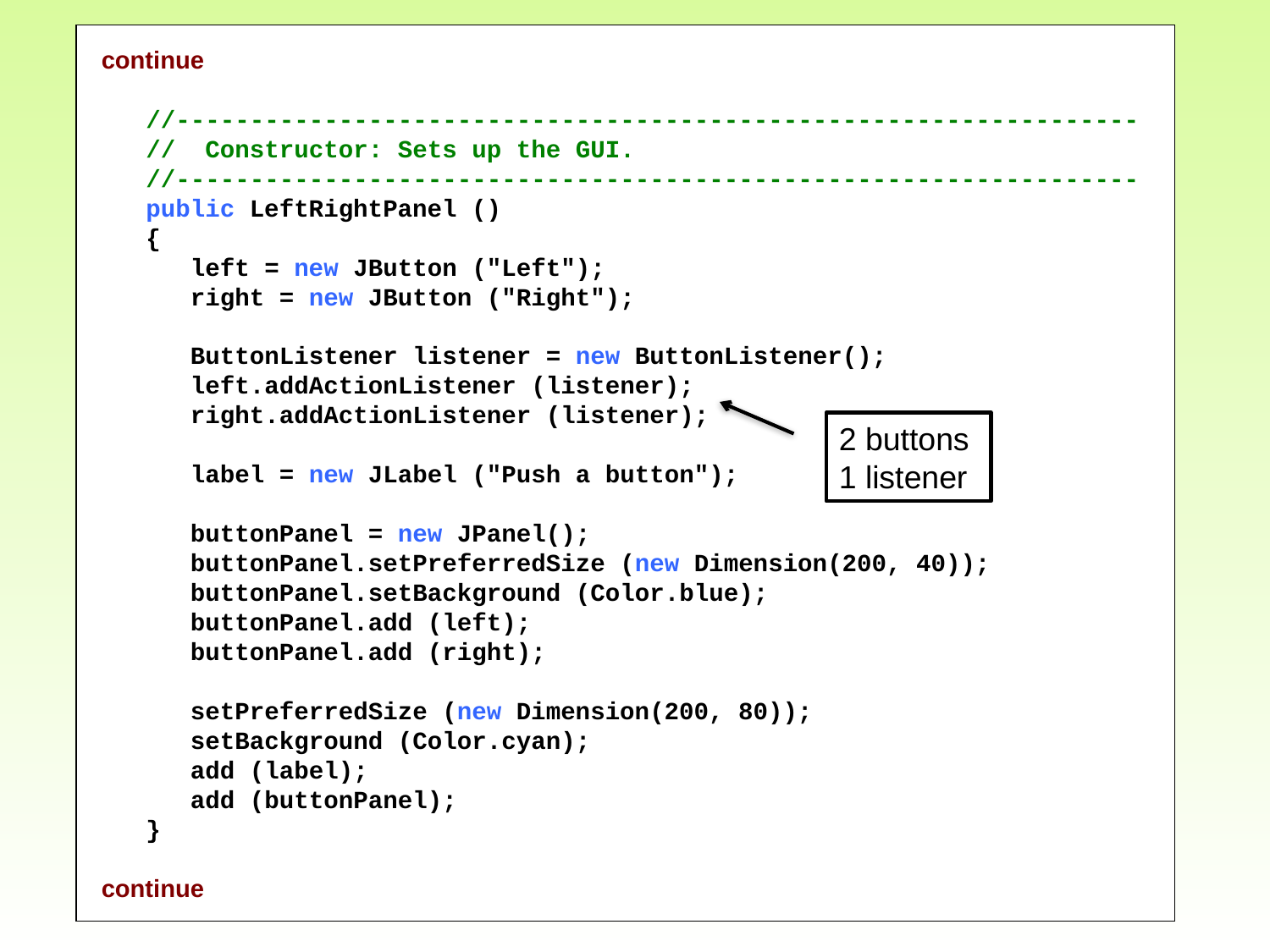

continue

   //-----------------------------------------------------------------
   //  Constructor: Sets up the GUI.
   //-----------------------------------------------------------------
   public LeftRightPanel ()
   {
      left = new JButton ("Left");
      right = new JButton ("Right");

      ButtonListener listener = new ButtonListener();
      left.addActionListener (listener);
      right.addActionListener (listener);

      label = new JLabel ("Push a button");

      buttonPanel = new JPanel();
      buttonPanel.setPreferredSize (new Dimension(200, 40));
      buttonPanel.setBackground (Color.blue);
      buttonPanel.add (left);
      buttonPanel.add (right);

      setPreferredSize (new Dimension(200, 80));
      setBackground (Color.cyan);
      add (label);
      add (buttonPanel);
   }

continue
2 buttons
1 listener